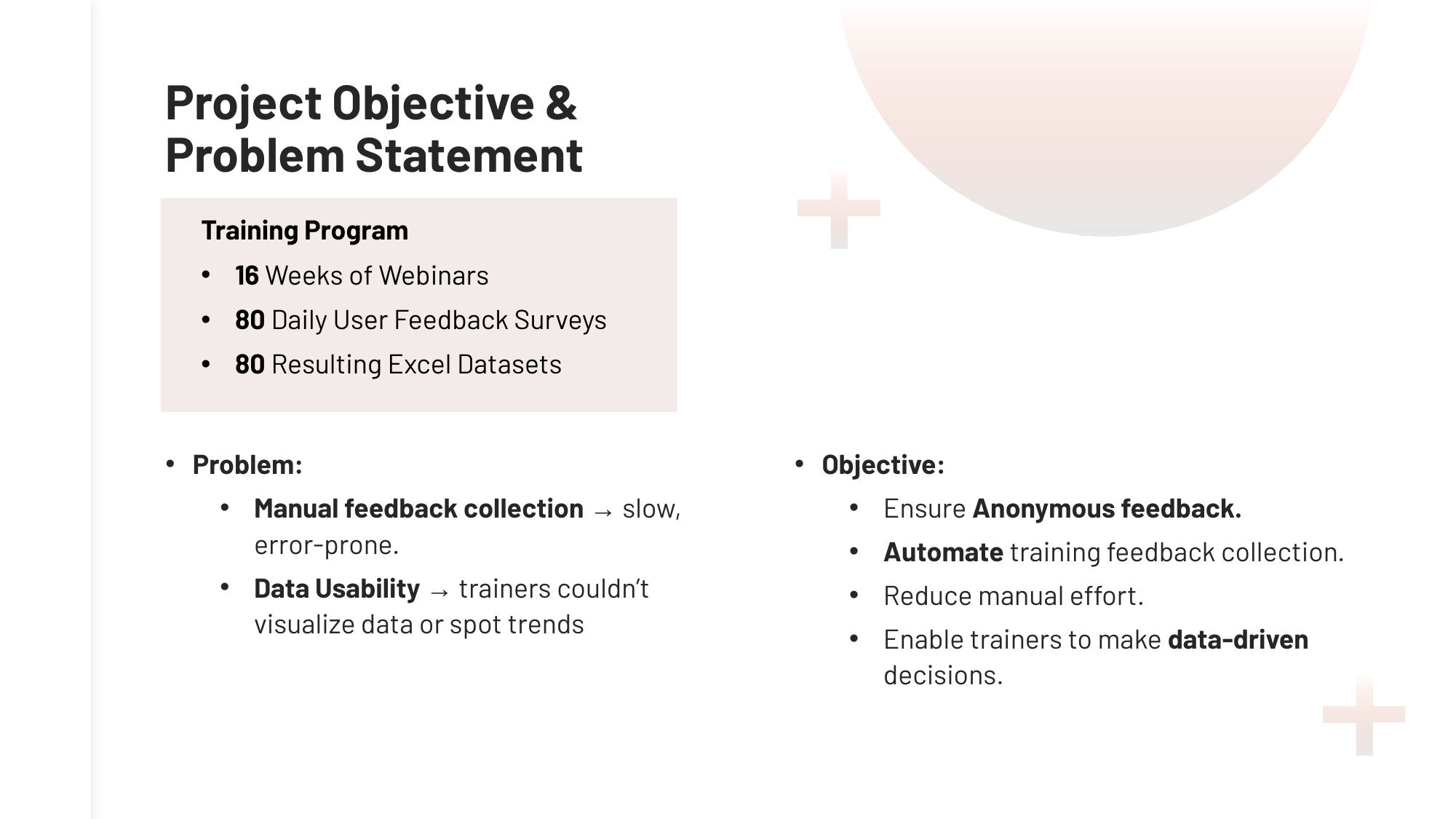

# Project Objective & Problem Statement

Training Program
16 Weeks of Webinars
80 Daily User Feedback Surveys
80 Resulting Excel Datasets

Problem:
Manual feedback collection → slow, error-prone.
Data Usability → trainers couldn’t visualize data or spot trends
Objective:
Ensure Anonymous feedback.
Automate training feedback collection.
Reduce manual effort.
Enable trainers to make data-driven decisions.